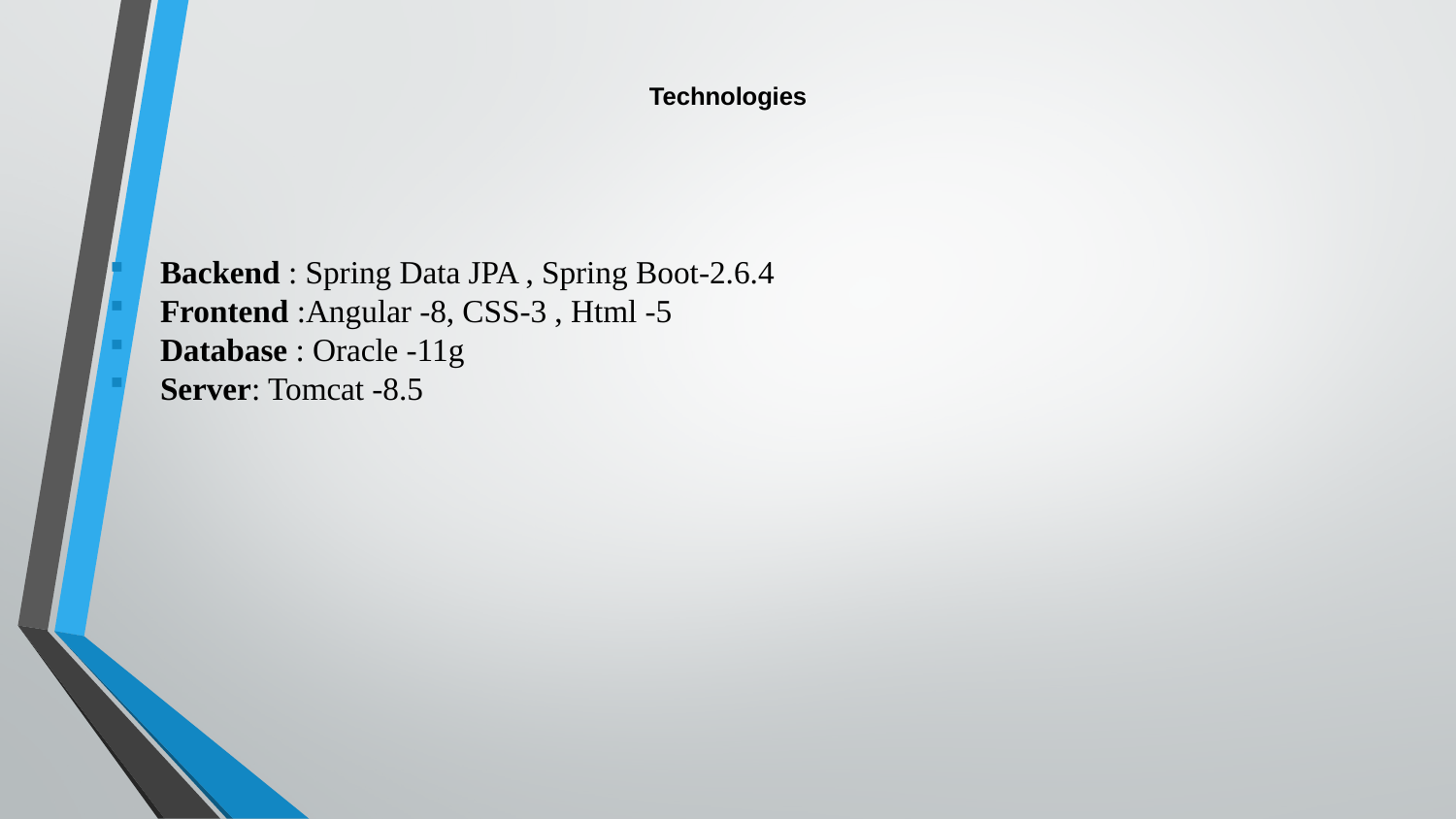

# Technologies

Backend : Spring Data JPA , Spring Boot-2.6.4
Frontend :Angular -8, CSS-3 , Html -5
Database : Oracle -11g
Server: Tomcat -8.5